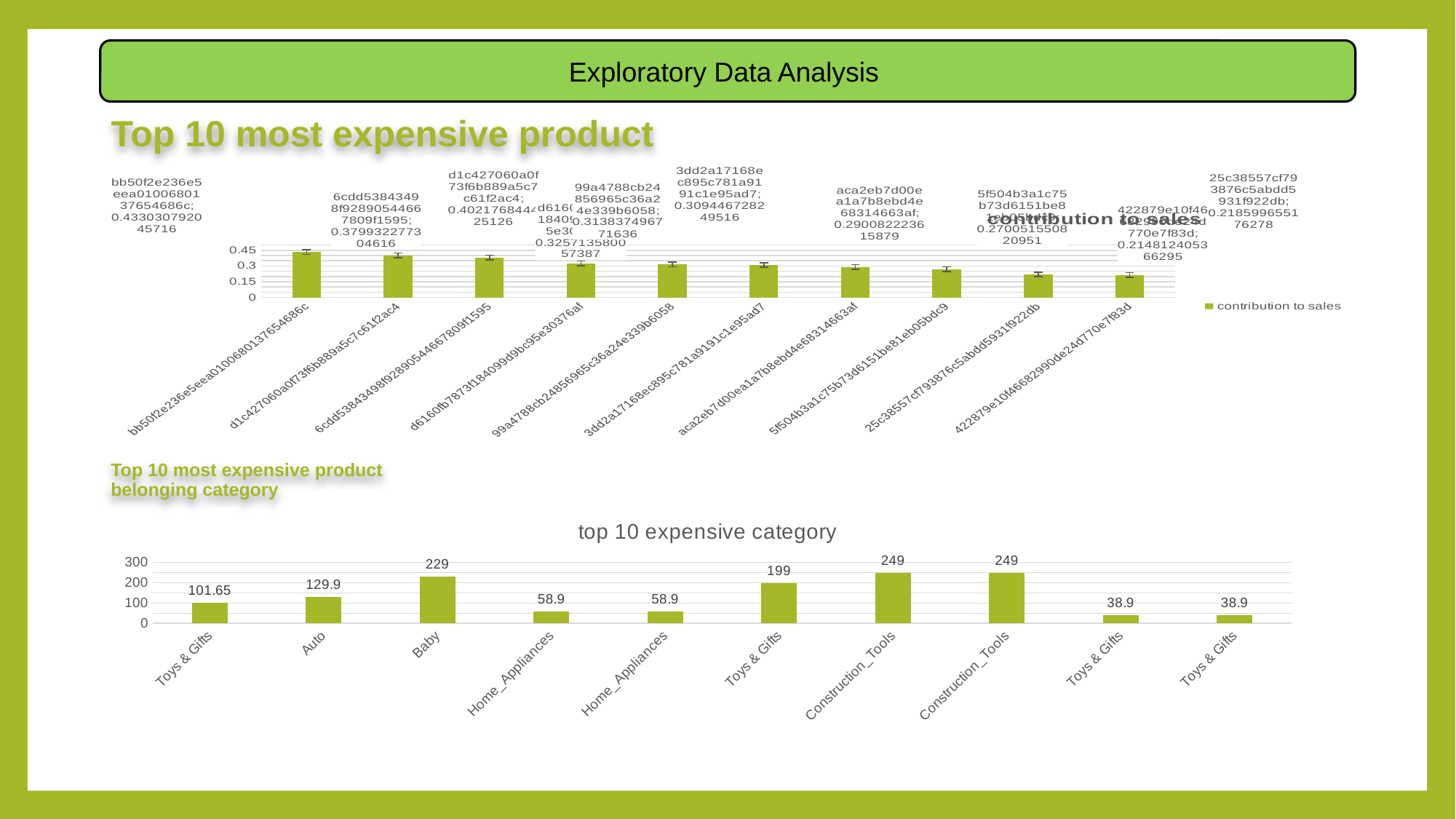

Exploratory Data Analysis
Top 10 most expensive product

### Chart:

| Category | contribution to sales |
|---|---|
| bb50f2e236e5eea0100680137654686c | 0.433030792045716 |
| d1c427060a0f73f6b889a5c7c61f2ac4 | 0.402176844425126 |
| 6cdd53843498f92890544667809f1595 | 0.379932277304616 |
| d6160fb7873f184099d9bc95e30376af | 0.325713580057387 |
| 99a4788cb24856965c36a24e339b6058 | 0.313837496771636 |
| 3dd2a17168ec895c781a9191c1e95ad7 | 0.309446728249516 |
| aca2eb7d00ea1a7b8ebd4e68314663af | 0.290082223615879 |
| 5f504b3a1c75b73d6151be81eb05bdc9 | 0.270051550820951 |
| 25c38557cf793876c5abdd5931f922db | 0.218599655176278 |
| 422879e10f46682990de24d770e7f83d | 0.214812405366295 |
Top 10 most expensive product belonging category

### Chart: top 10 expensive category

| Category |  |
|---|---|
| Toys & Gifts | 101.65 |
| Auto | 129.9 |
| Baby | 229.0 |
| Home_Appliances | 58.9 |
| Home_Appliances | 58.9 |
| Toys & Gifts | 199.0 |
| Construction_Tools | 249.0 |
| Construction_Tools | 249.0 |
| Toys & Gifts | 38.9 |
| Toys & Gifts | 38.9 |